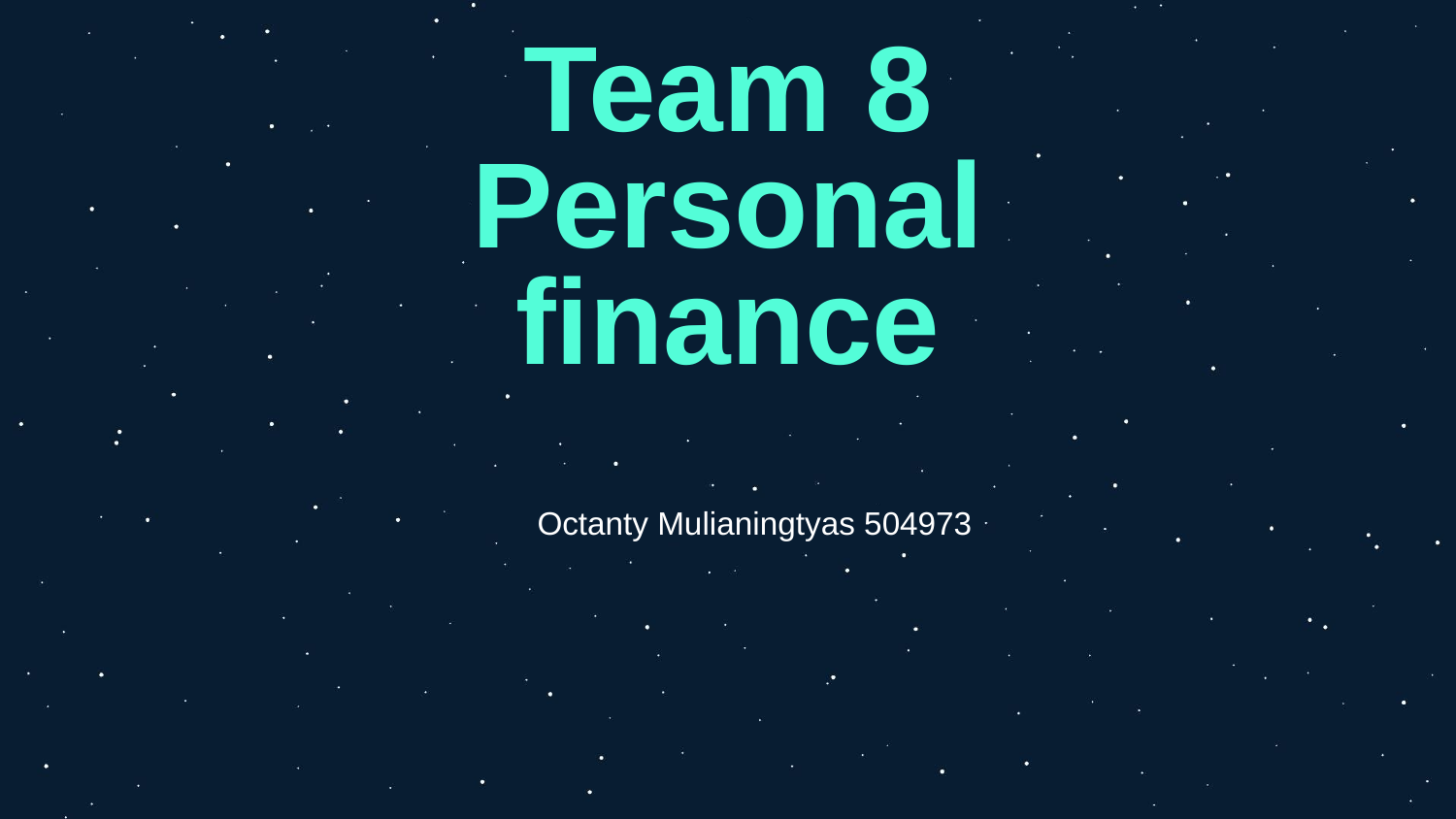

# Team 8
Personal finance
Octanty Mulianingtyas 504973